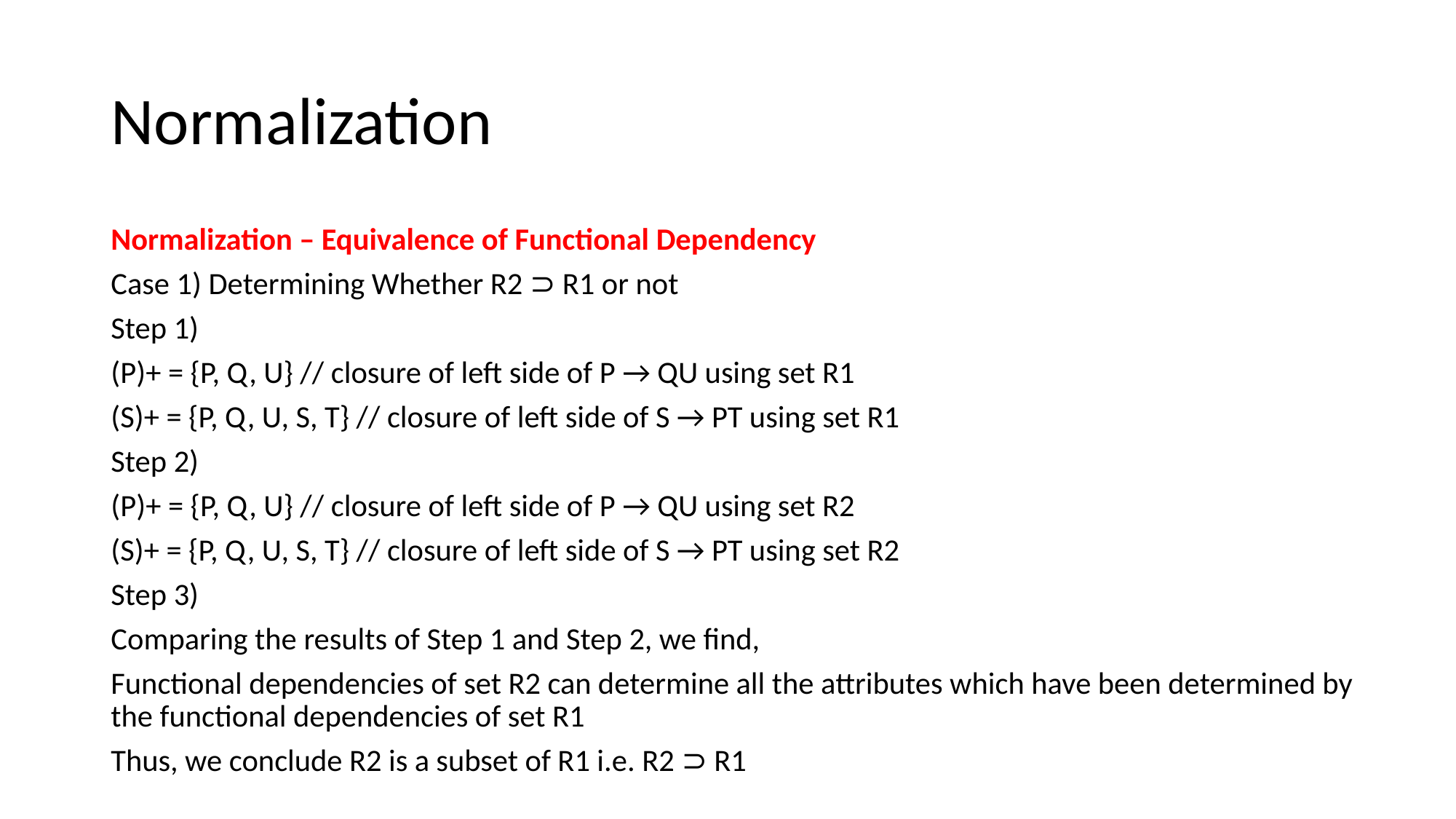

# Normalization
Normalization – Equivalence of Functional Dependency
Case 1) Determining Whether R2 ⊃ R1 or not
Step 1)
(P)+ = {P, Q, U} // closure of left side of P → QU using set R1
(S)+ = {P, Q, U, S, T} // closure of left side of S → PT using set R1
Step 2)
(P)+ = {P, Q, U} // closure of left side of P → QU using set R2
(S)+ = {P, Q, U, S, T} // closure of left side of S → PT using set R2
Step 3)
Comparing the results of Step 1 and Step 2, we find,
Functional dependencies of set R2 can determine all the attributes which have been determined by the functional dependencies of set R1
Thus, we conclude R2 is a subset of R1 i.e. R2 ⊃ R1